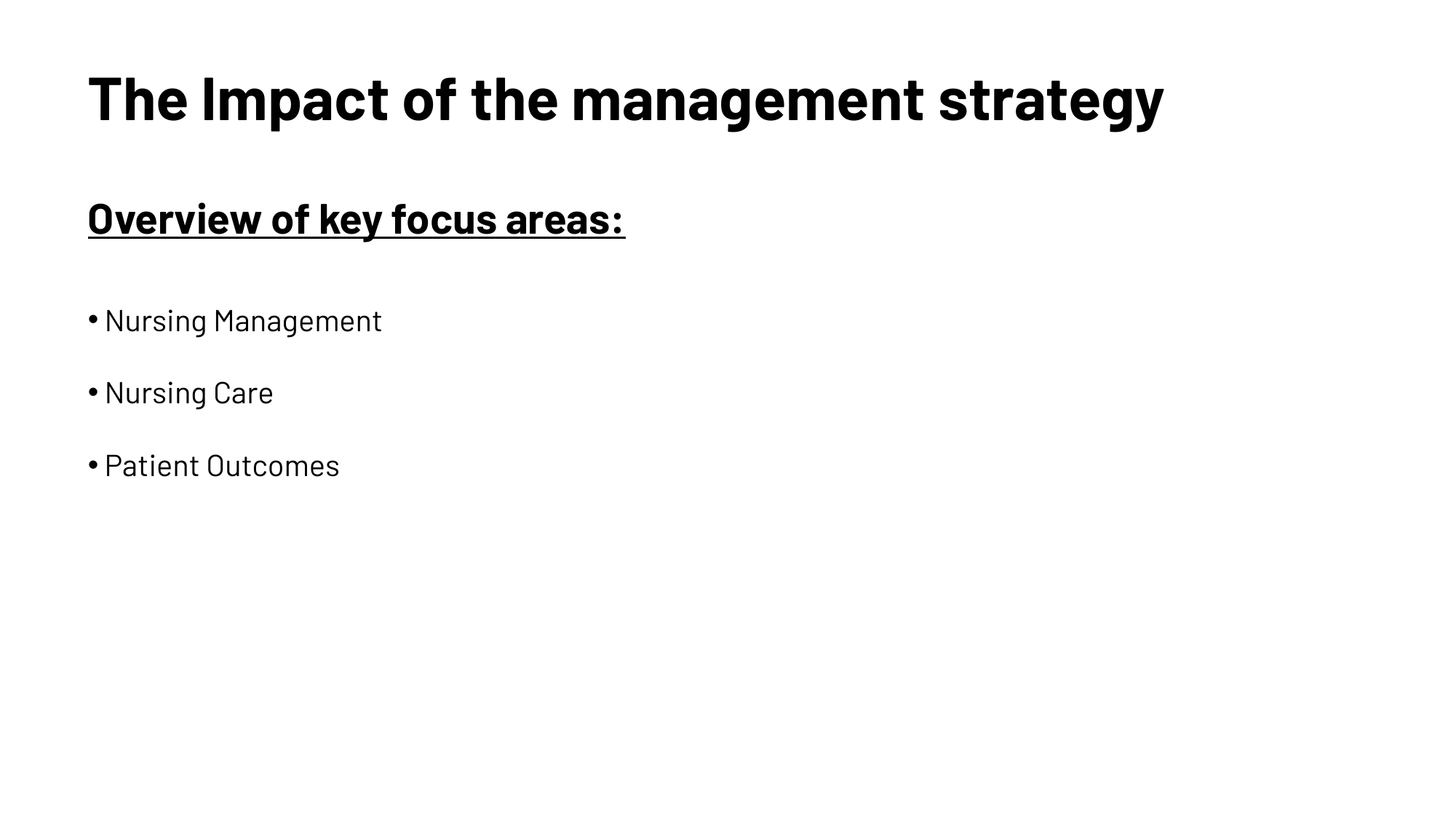

The Impact of the management strategy
Overview of key focus areas:

 Nursing Management

 Nursing Care

 Patient Outcomes